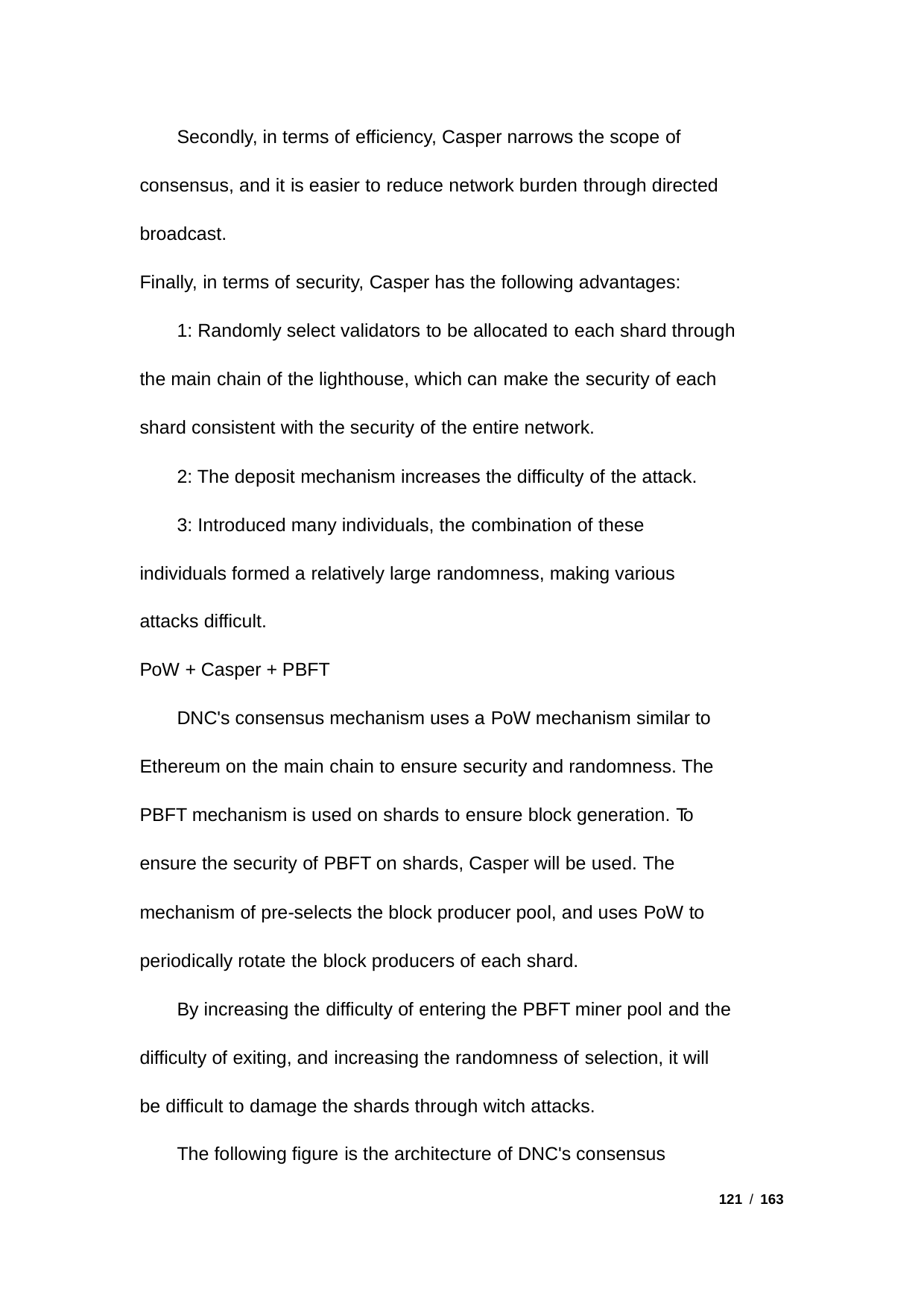

Secondly, in terms of efficiency, Casper narrows the scope of
consensus, and it is easier to reduce network burden through directed
broadcast.
Finally, in terms of security, Casper has the following advantages:
1: Randomly select validators to be allocated to each shard through
the main chain of the lighthouse, which can make the security of each
shard consistent with the security of the entire network.
2: The deposit mechanism increases the difficulty of the attack.
3: Introduced many individuals, the combination of these
individuals formed a relatively large randomness, making various
attacks difficult.
PoW + Casper + PBFT
DNC's consensus mechanism uses a PoW mechanism similar to
Ethereum on the main chain to ensure security and randomness. The
PBFT mechanism is used on shards to ensure block generation. To
ensure the security of PBFT on shards, Casper will be used. The
mechanism of pre-selects the block producer pool, and uses PoW to
periodically rotate the block producers of each shard.
By increasing the difficulty of entering the PBFT miner pool and the
difficulty of exiting, and increasing the randomness of selection, it will
be difficult to damage the shards through witch attacks.
The following figure is the architecture of DNC's consensus
121 / 163